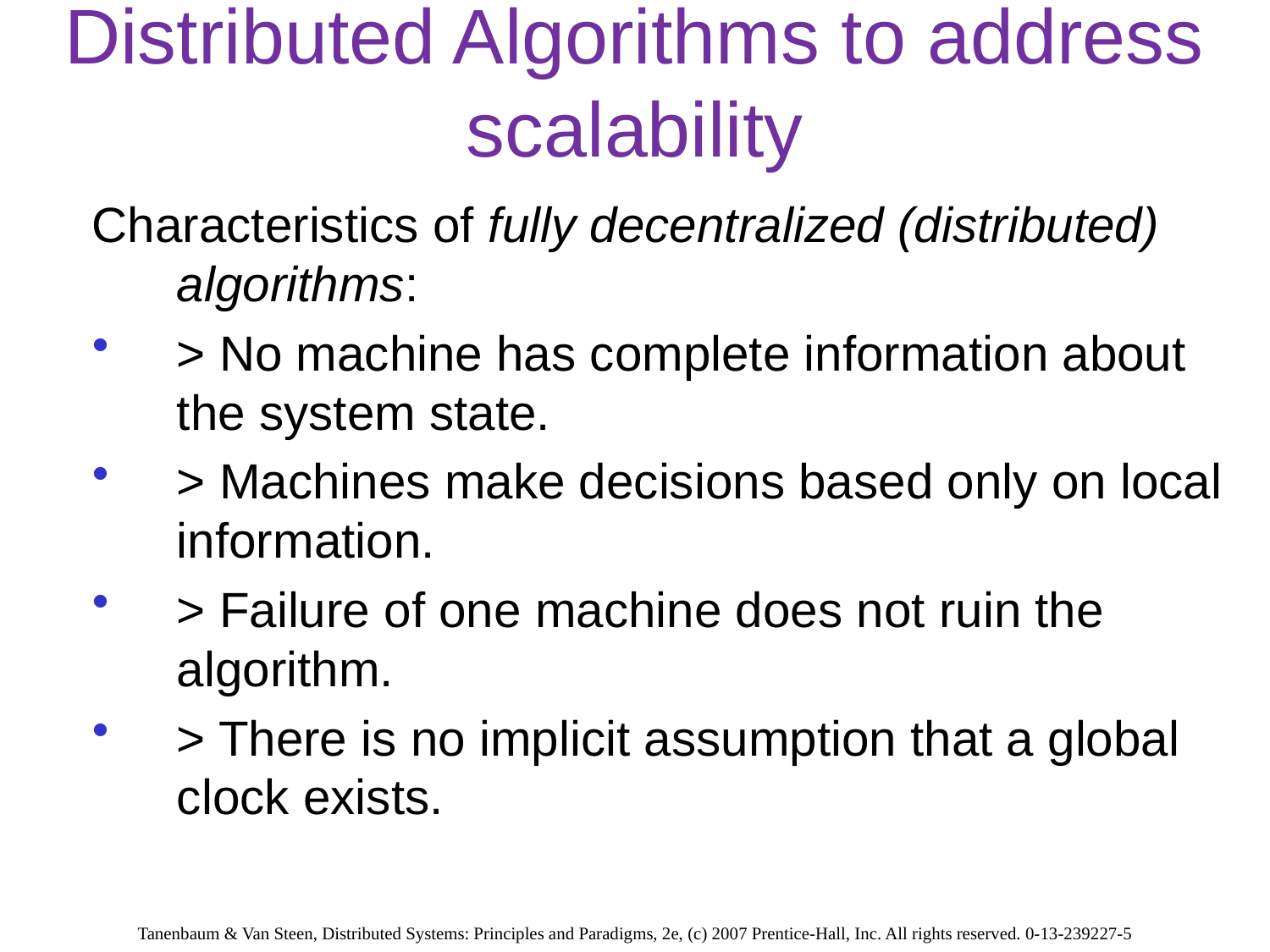

# Distributed Algorithms to address scalability
Characteristics of fully decentralized (distributed) algorithms:
> No machine has complete information about the system state.
> Machines make decisions based only on local information.
> Failure of one machine does not ruin the algorithm.
> There is no implicit assumption that a global clock exists.
Tanenbaum & Van Steen, Distributed Systems: Principles and Paradigms, 2e, (c) 2007 Prentice-Hall, Inc. All rights reserved. 0-13-239227-5